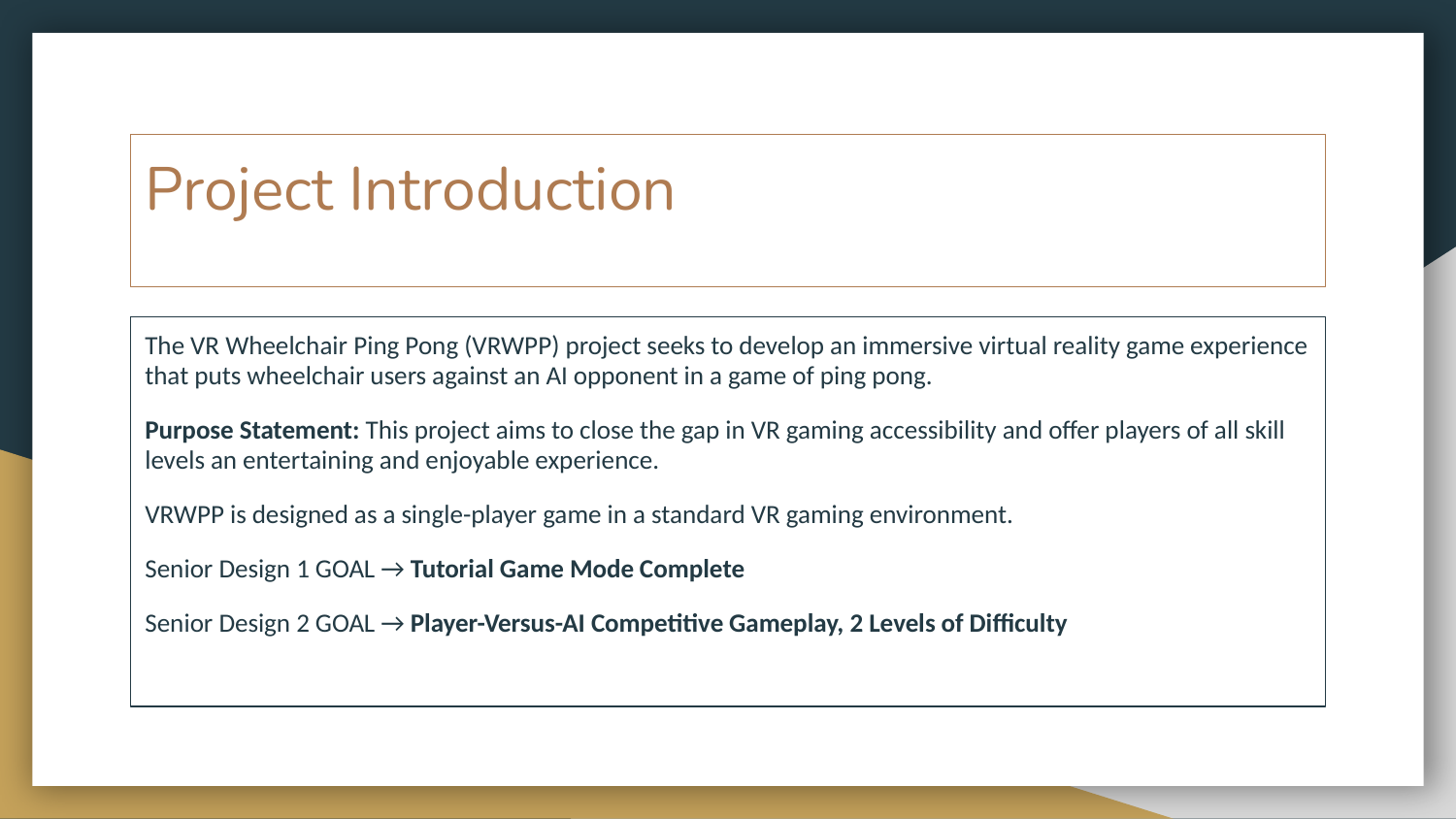

# Project Introduction
The VR Wheelchair Ping Pong (VRWPP) project seeks to develop an immersive virtual reality game experience that puts wheelchair users against an AI opponent in a game of ping pong.
Purpose Statement: This project aims to close the gap in VR gaming accessibility and offer players of all skill levels an entertaining and enjoyable experience.
VRWPP is designed as a single-player game in a standard VR gaming environment.
Senior Design 1 GOAL → Tutorial Game Mode Complete
Senior Design 2 GOAL → Player-Versus-AI Competitive Gameplay, 2 Levels of Difficulty